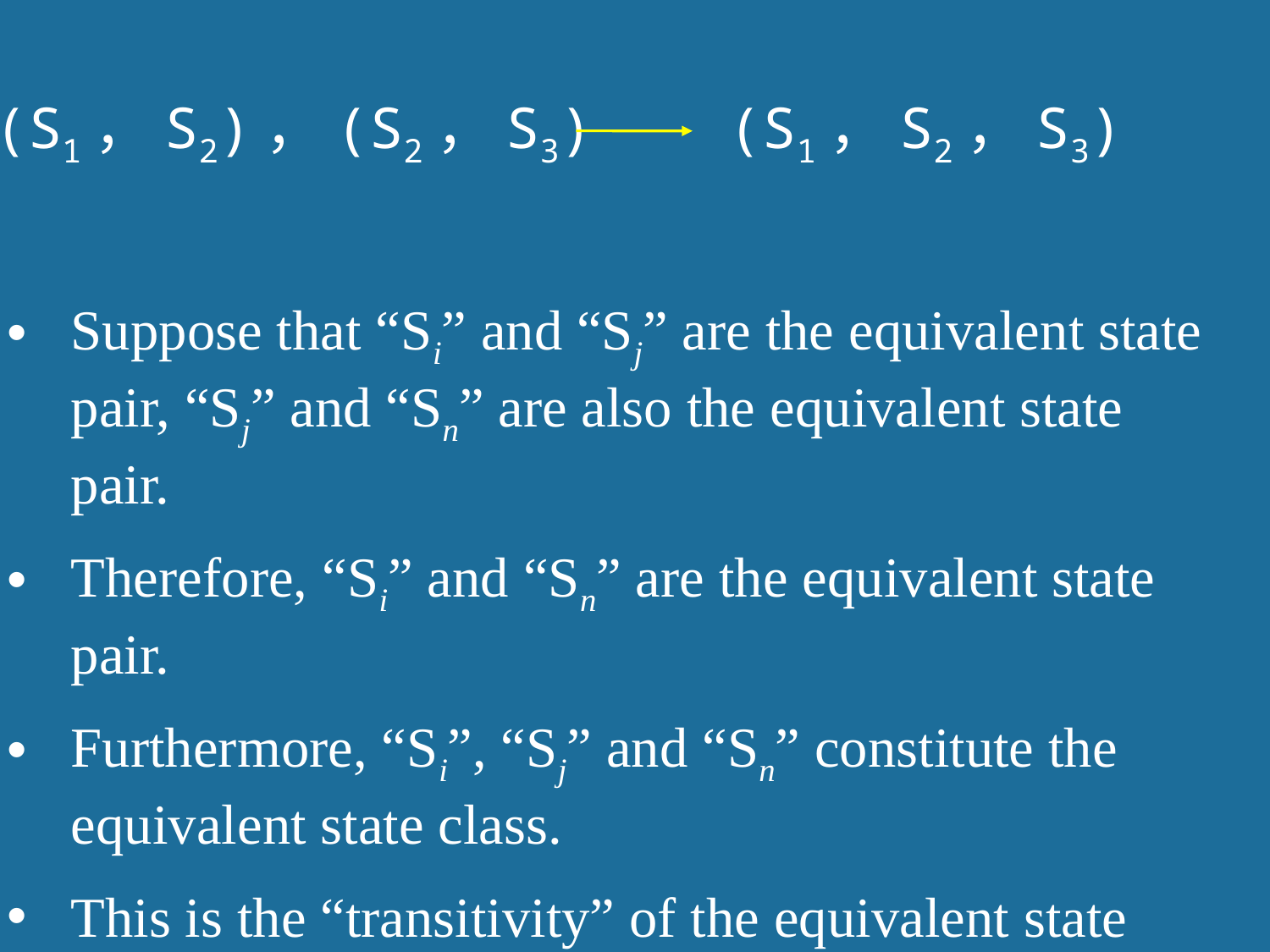

(S1，S2)，(S2，S3)    (S1，S2，S3)

Suppose that “Si” and “Sj” are the equivalent state pair, “Sj” and “Sn” are also the equivalent state pair.

Therefore, “Si” and “Sn” are the equivalent state pair.

Furthermore, “Si”, “Sj” and “Sn” constitute the equivalent state class.

This is the “transitivity” of the equivalent state pair.